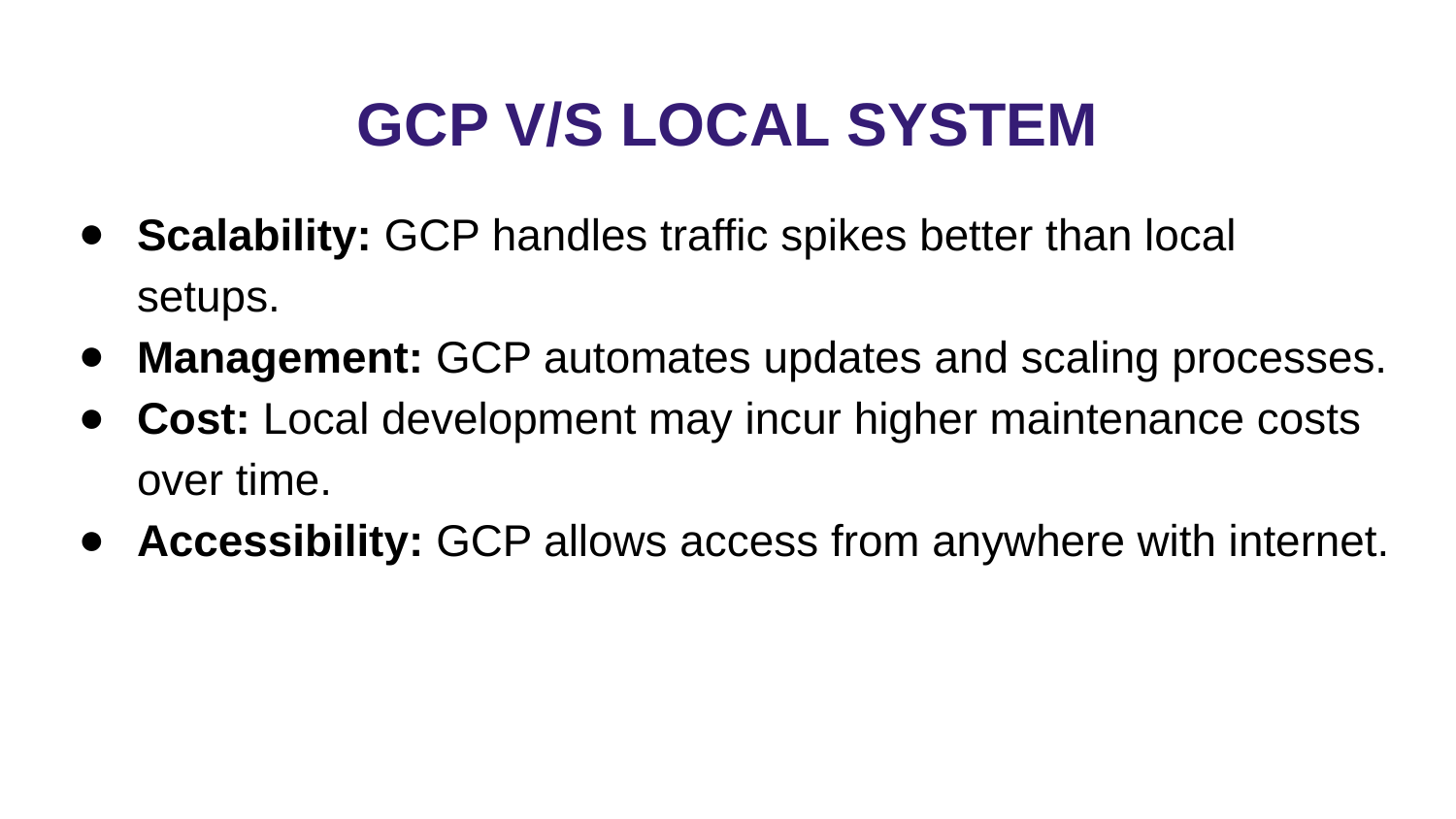

# GCP V/S LOCAL SYSTEM
Scalability: GCP handles traffic spikes better than local setups.
Management: GCP automates updates and scaling processes.
Cost: Local development may incur higher maintenance costs over time.
Accessibility: GCP allows access from anywhere with internet.